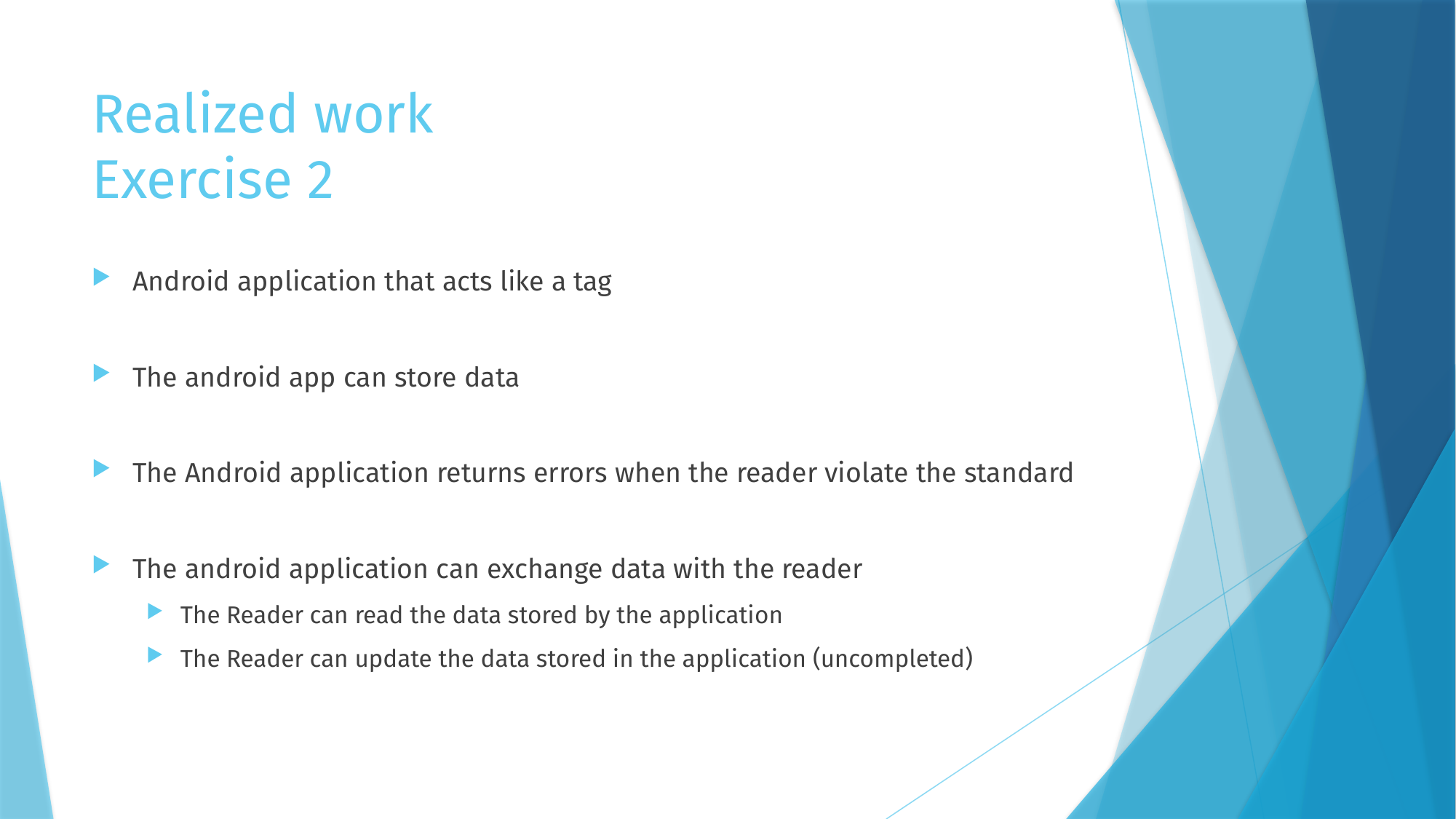

# Realized work Exercise 2
Android application that acts like a tag

The android app can store data

The Android application returns errors when the reader violate the standard

The android application can exchange data with the reader
The Reader can read the data stored by the application
The Reader can update the data stored in the application (uncompleted)